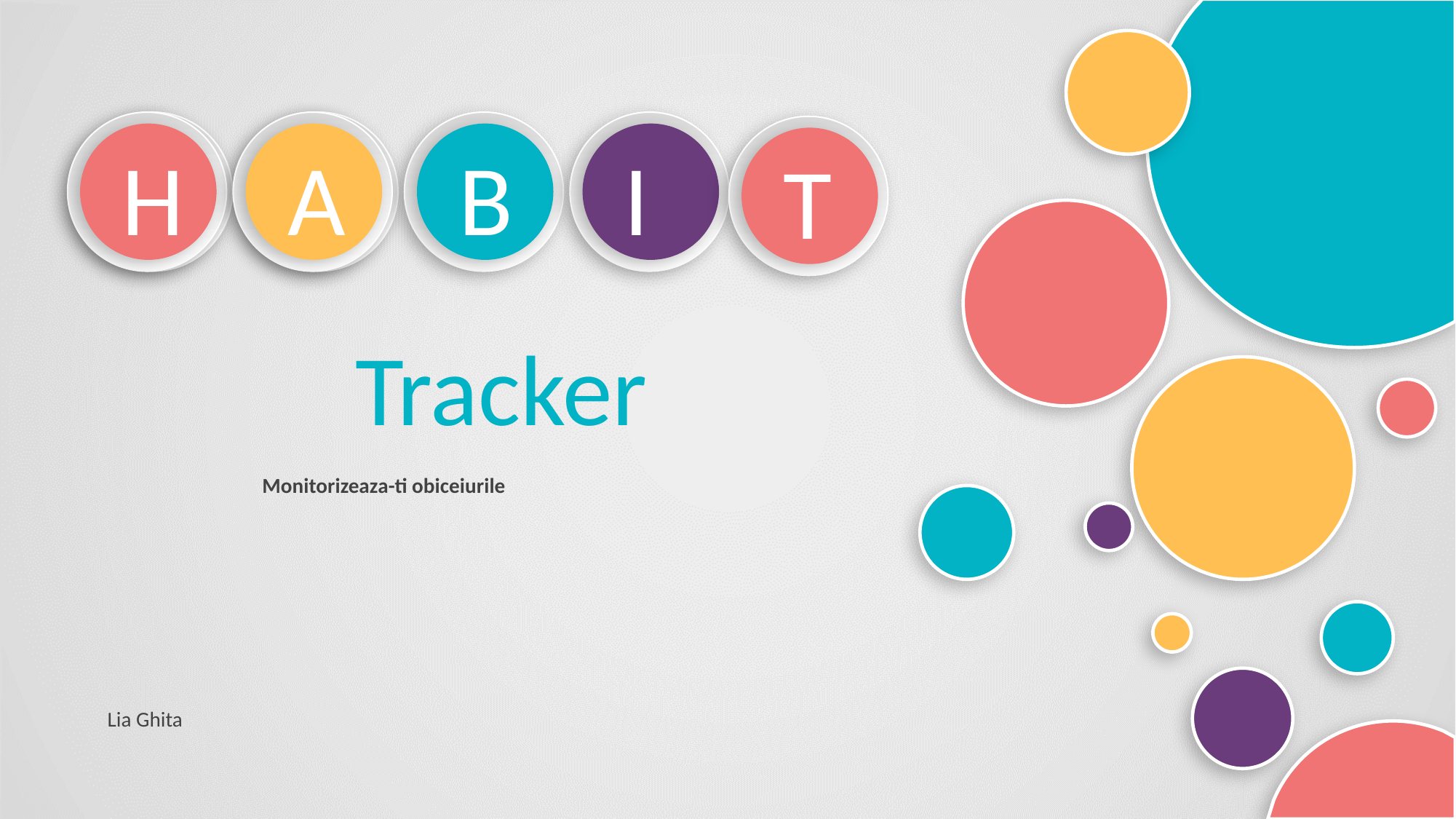

H

C

A

U

B

I

T

Tracker

Monitorizeaza-ti obiceiurile

Lia Ghita